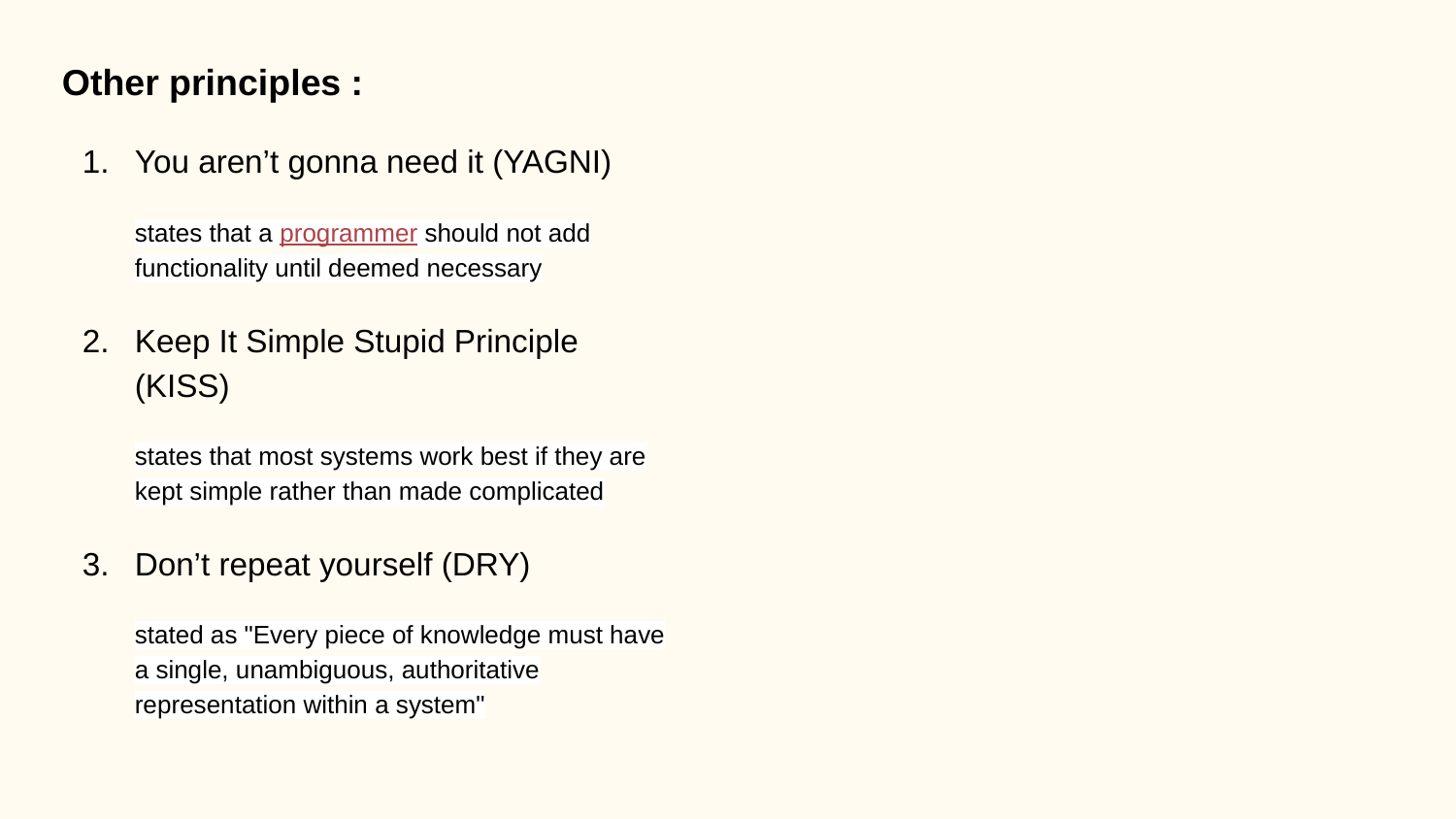

Other principles :
You aren’t gonna need it (YAGNI)
states that a programmer should not add functionality until deemed necessary
Keep It Simple Stupid Principle (KISS)
states that most systems work best if they are kept simple rather than made complicated
Don’t repeat yourself (DRY)
stated as "Every piece of knowledge must have a single, unambiguous, authoritative representation within a system"